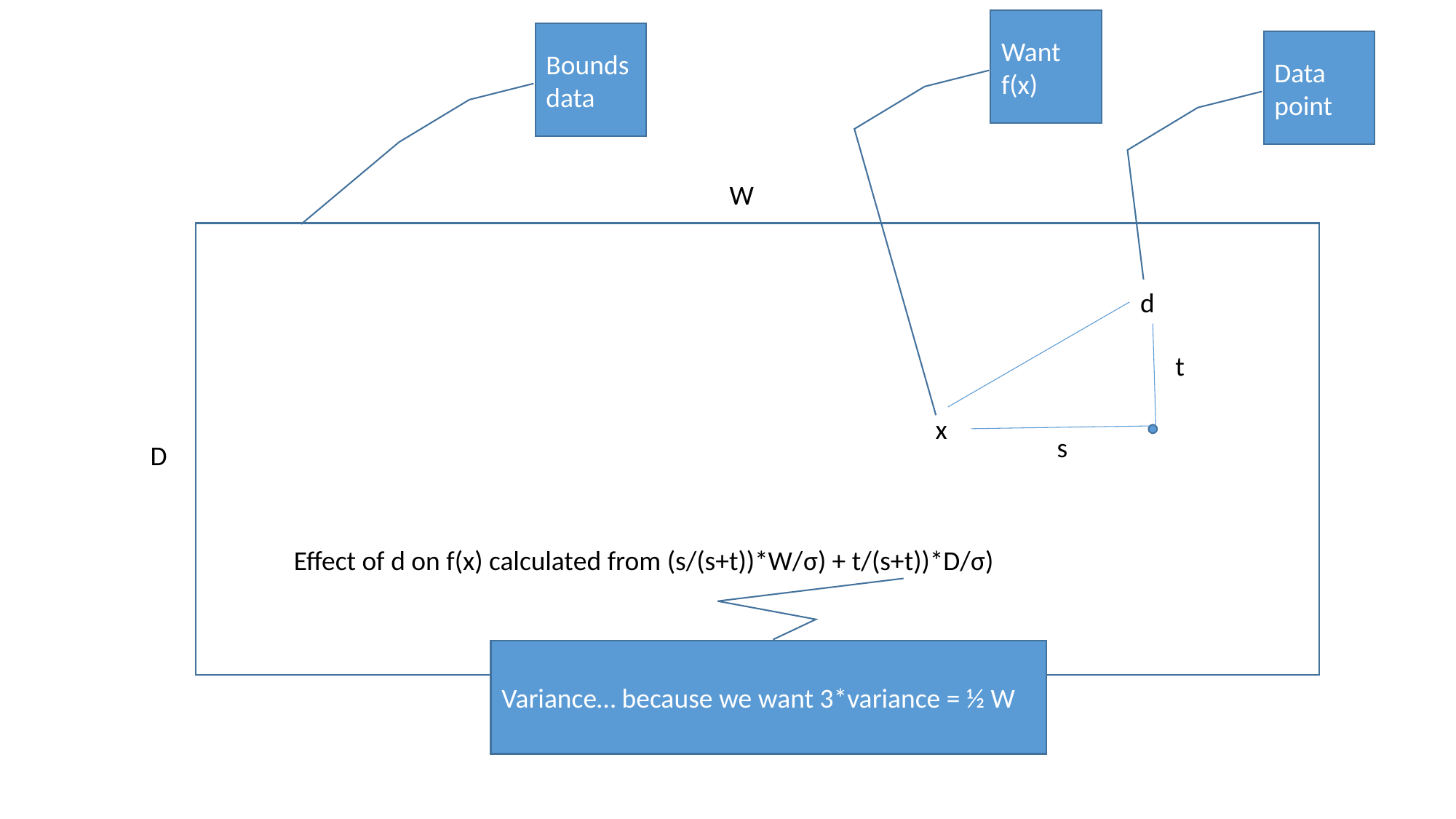

Want f(x)
Bounds data
Data point
W

d
t
x
s

D
Effect of d on f(x) calculated from (s/(s+t))*W/σ) + t/(s+t))*D/σ)
Variance… because we want 3*variance = ½ W